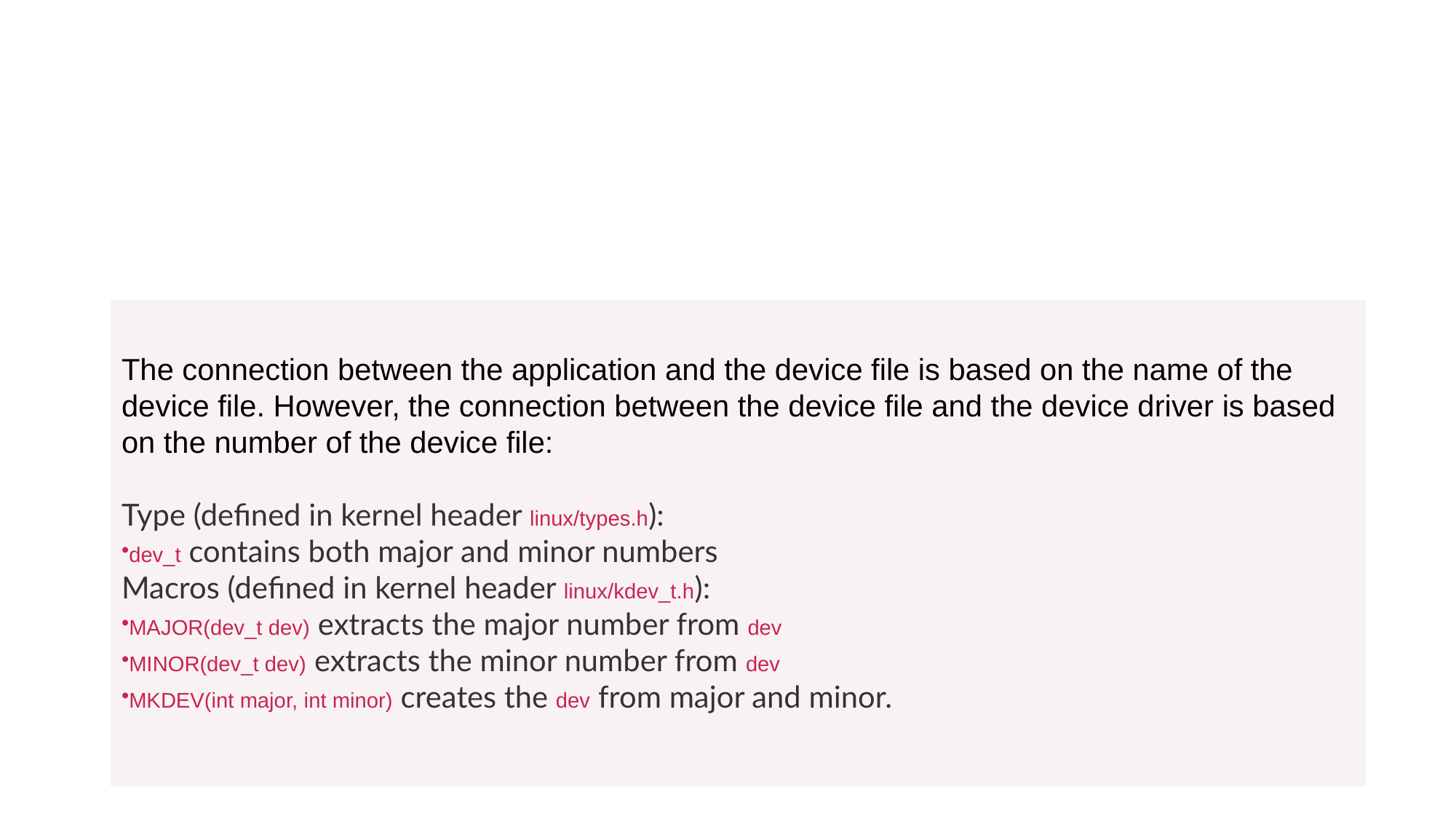

#
The connection between the application and the device file is based on the name of the device file. However, the connection between the device file and the device driver is based on the number of the device file:

Type (defined in kernel header linux/types.h):
dev_t contains both major and minor numbers
Macros (defined in kernel header linux/kdev_t.h):
MAJOR(dev_t dev) extracts the major number from dev
MINOR(dev_t dev) extracts the minor number from dev
MKDEV(int major, int minor) creates the dev from major and minor.